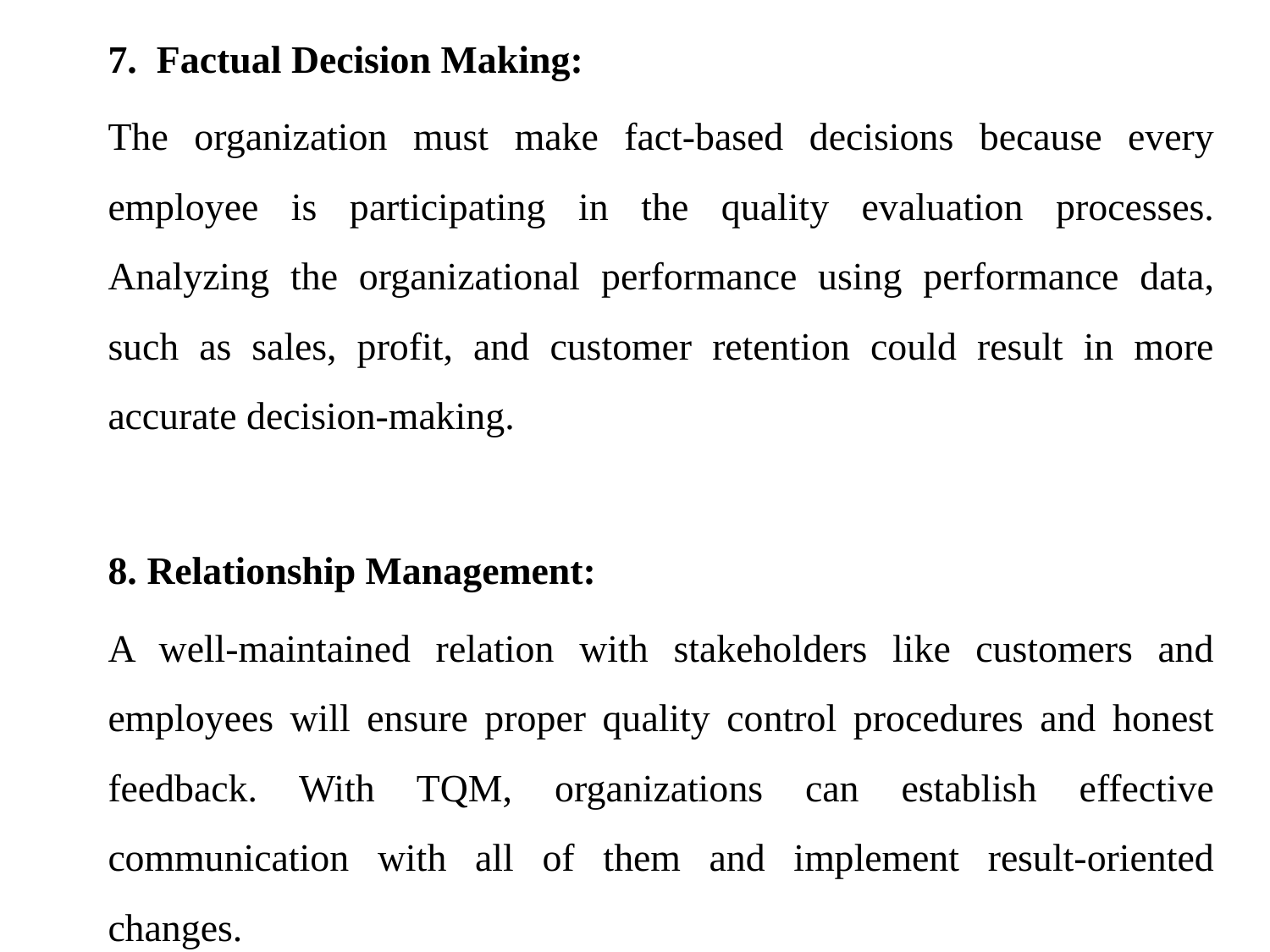

7.  Factual Decision Making:
The organization must make fact-based decisions because every employee is participating in the quality evaluation processes. Analyzing the organizational performance using performance data, such as sales, profit, and customer retention could result in more accurate decision-making.

8. Relationship Management:
A well-maintained relation with stakeholders like customers and employees will ensure proper quality control procedures and honest feedback. With TQM, organizations can establish effective communication with all of them and implement result-oriented changes.